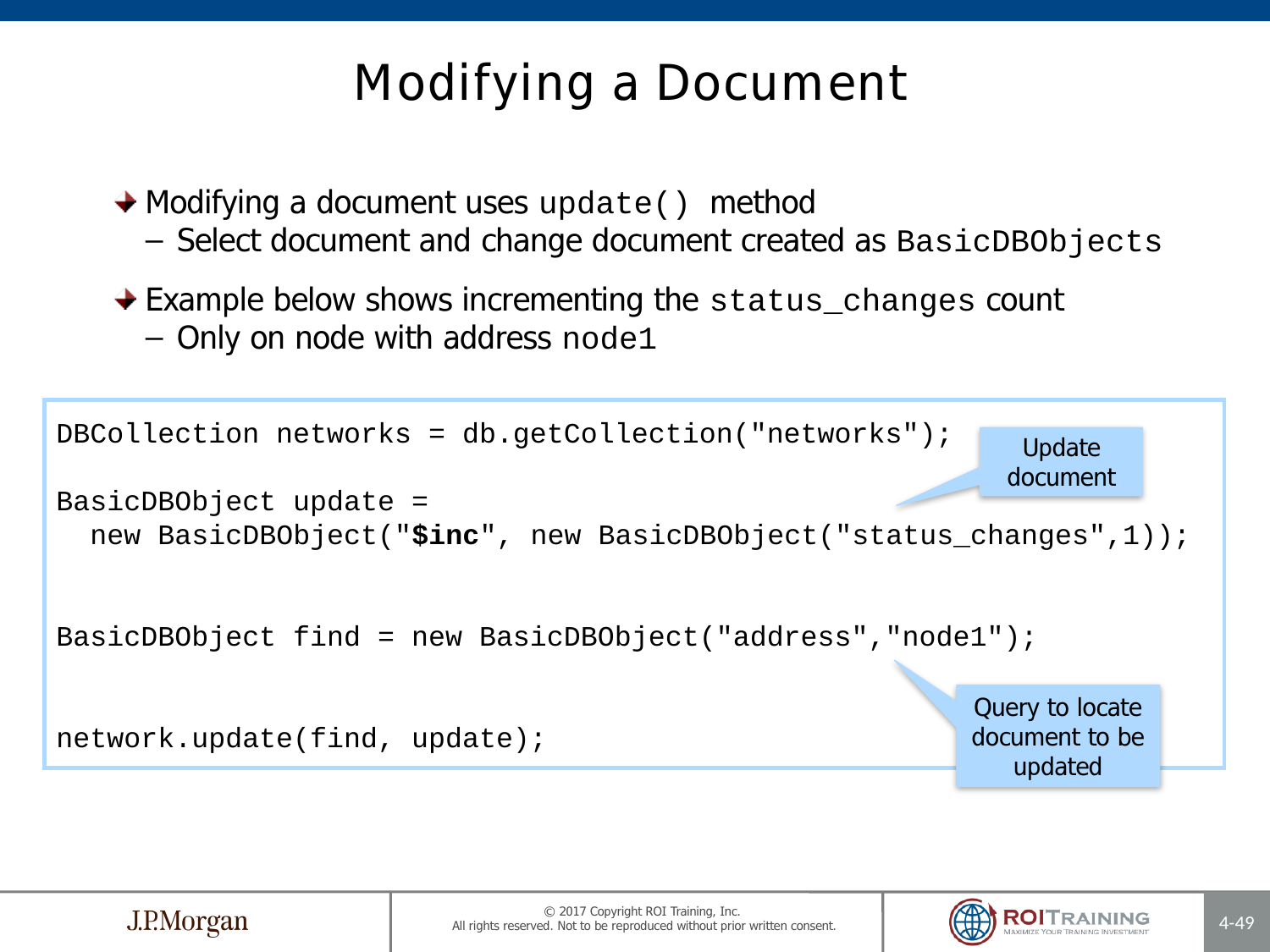

Modifying a Document
Modifying a document uses update() method
Select document and change document created as BasicDBObjects
Example below shows incrementing the status_changes count
Only on node with address node1
DBCollection networks = db.getCollection("networks");

BasicDBObject update =
  new BasicDBObject("$inc", new BasicDBObject("status_changes",1));

BasicDBObject find = new BasicDBObject("address","node1");

network.update(find, update);
Update document
Query to locate document to be updated